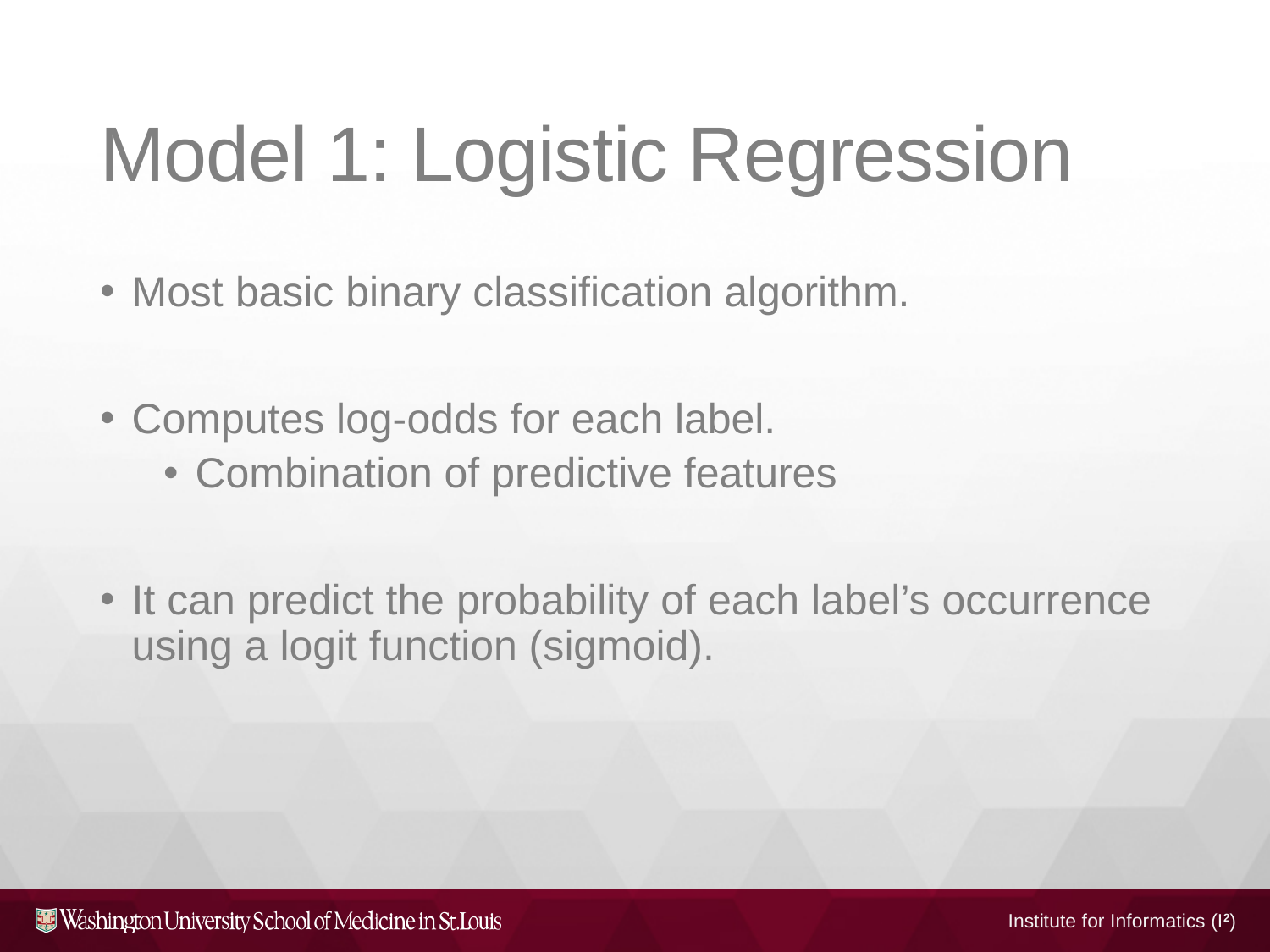

# Model 1: Logistic Regression
Most basic binary classification algorithm.

Computes log-odds for each label.
Combination of predictive features

It can predict the probability of each label’s occurrence using a logit function (sigmoid).